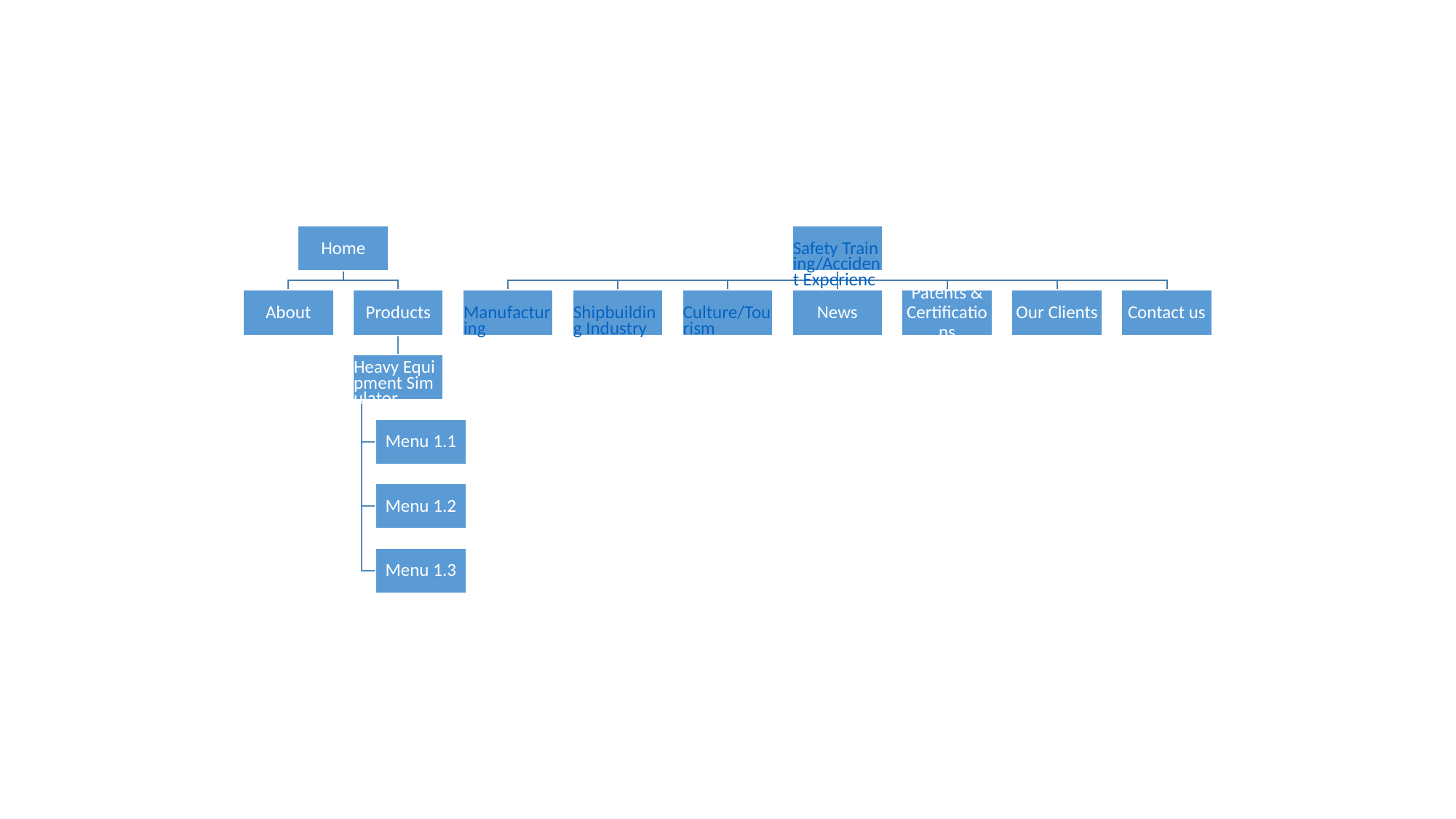

Home
About
Products
Heavy Equipment Simulator
Menu 1.1
Menu 1.2
Menu 1.3
Safety Training/Accident Experience
Manufacturing
Shipbuilding Industry
Culture/Tourism
News
Patents & Certifications
Our Clients
Contact us